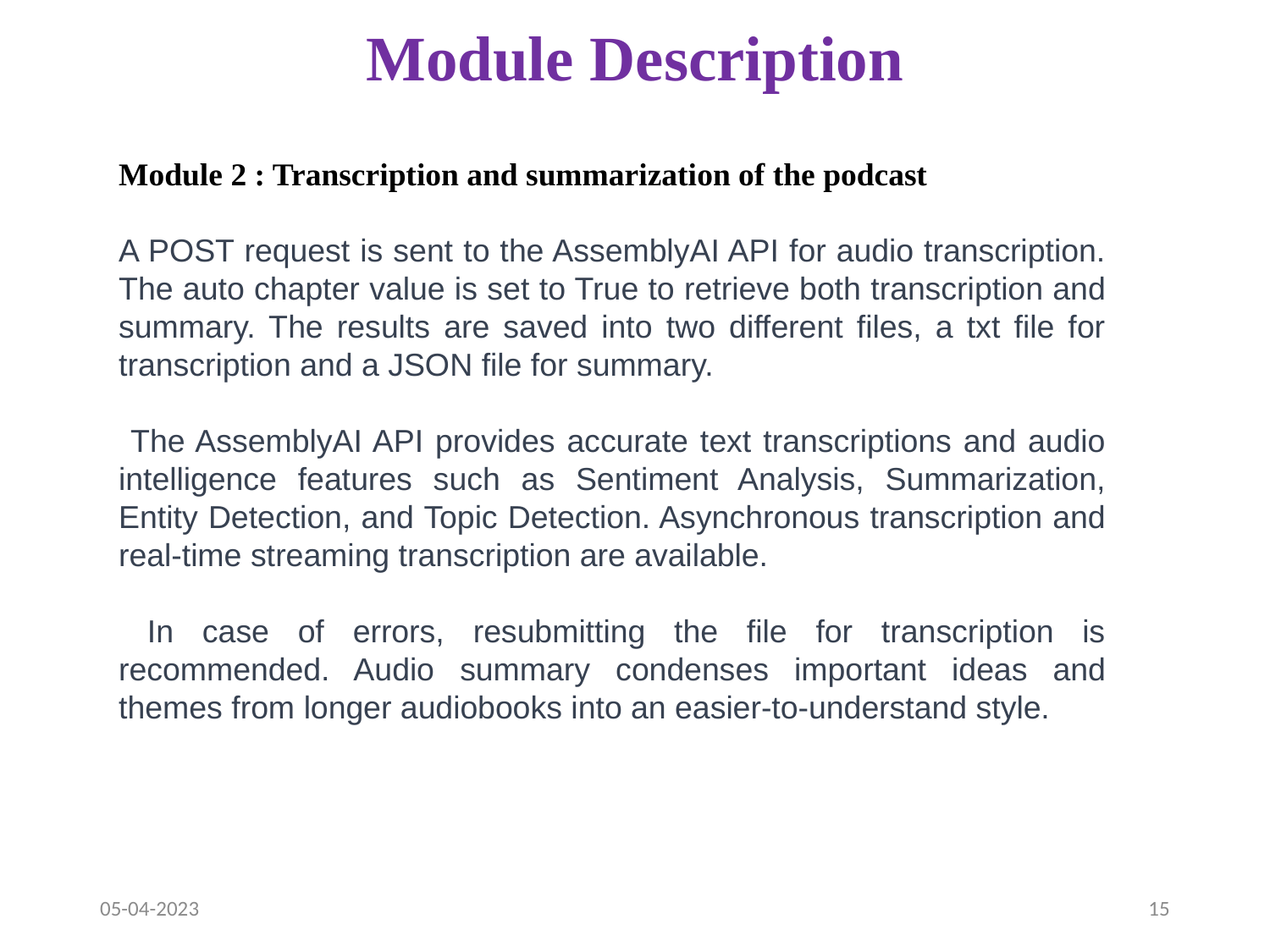

# Module Description
Module 2 : Transcription and summarization of the podcast

A POST request is sent to the AssemblyAI API for audio transcription. The auto chapter value is set to True to retrieve both transcription and summary. The results are saved into two different files, a txt file for transcription and a JSON file for summary.

 The AssemblyAI API provides accurate text transcriptions and audio intelligence features such as Sentiment Analysis, Summarization, Entity Detection, and Topic Detection. Asynchronous transcription and real-time streaming transcription are available.

 In case of errors, resubmitting the file for transcription is recommended. Audio summary condenses important ideas and themes from longer audiobooks into an easier-to-understand style.
05-04-2023
15